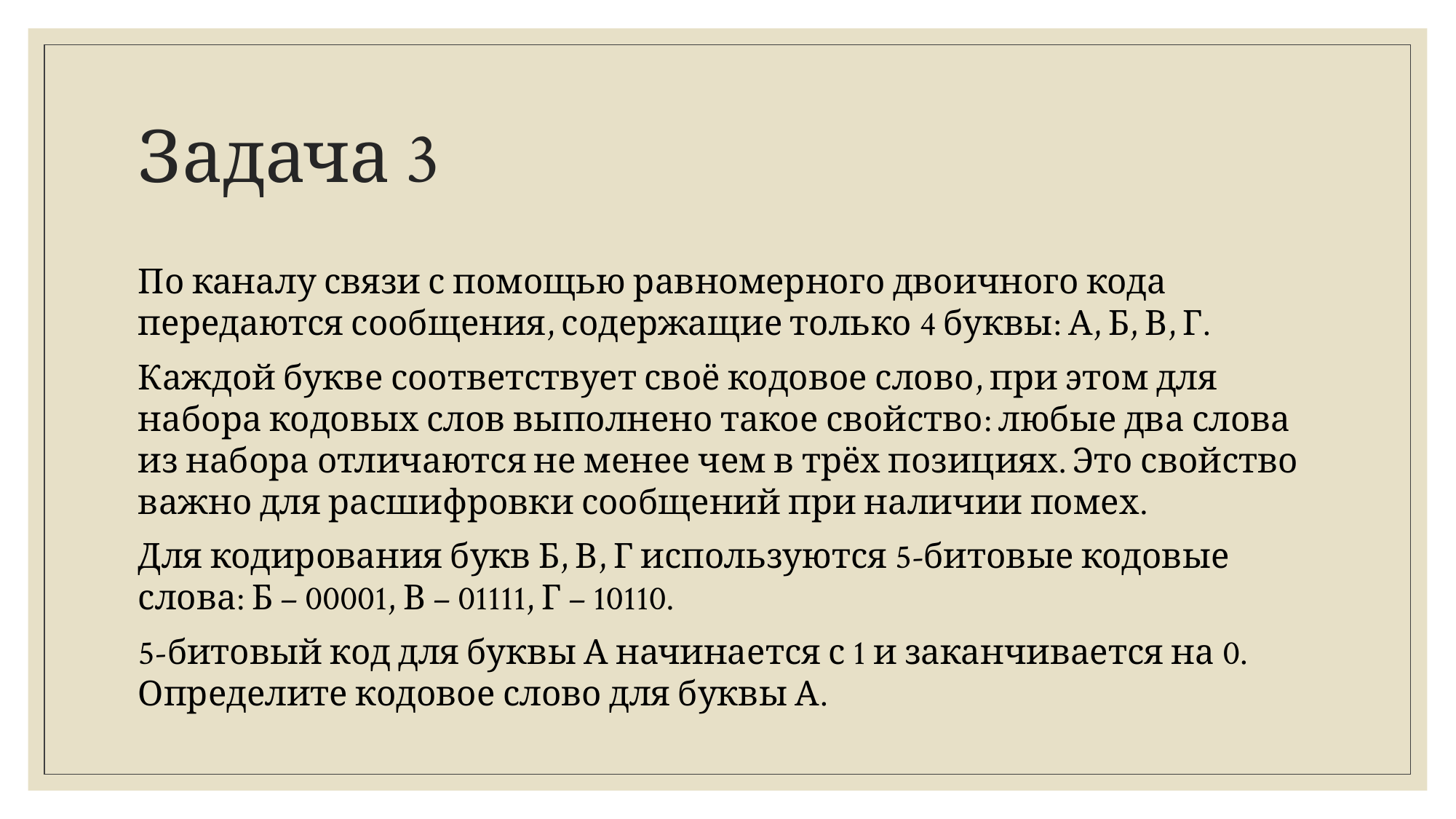

# Задача 3
По каналу связи с помощью равномерного двоичного кода передаются сообщения, содержащие только 4 буквы: А, Б, В, Г.
Каждой букве соответствует своё кодовое слово, при этом для набора кодовых слов выполнено такое свойство: любые два слова из набора отличаются не менее чем в трёх позициях. Это свойство важно для расшифровки сообщений при наличии помех.
Для кодирования букв Б, В, Г используются 5-битовые кодовые слова: Б – 00001, В – 01111, Г – 10110.
5-битовый код для буквы А начинается с 1 и заканчивается на 0. Определите кодовое слово для буквы А.